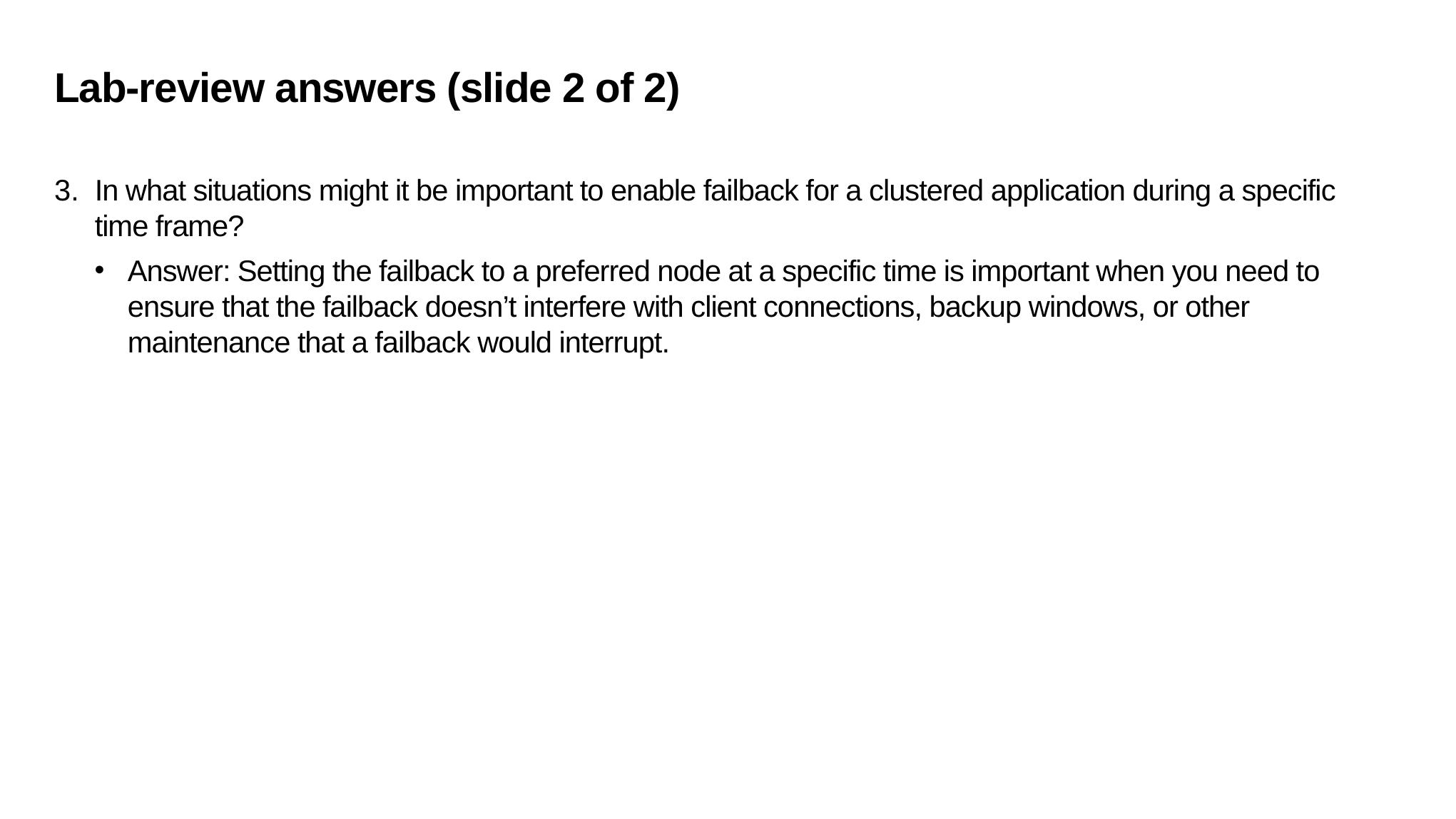

# Lab-review answers (slide 2 of 2)
In what situations might it be important to enable failback for a clustered application during a specific time frame?
Answer: Setting the failback to a preferred node at a specific time is important when you need to ensure that the failback doesn’t interfere with client connections, backup windows, or other maintenance that a failback would interrupt.